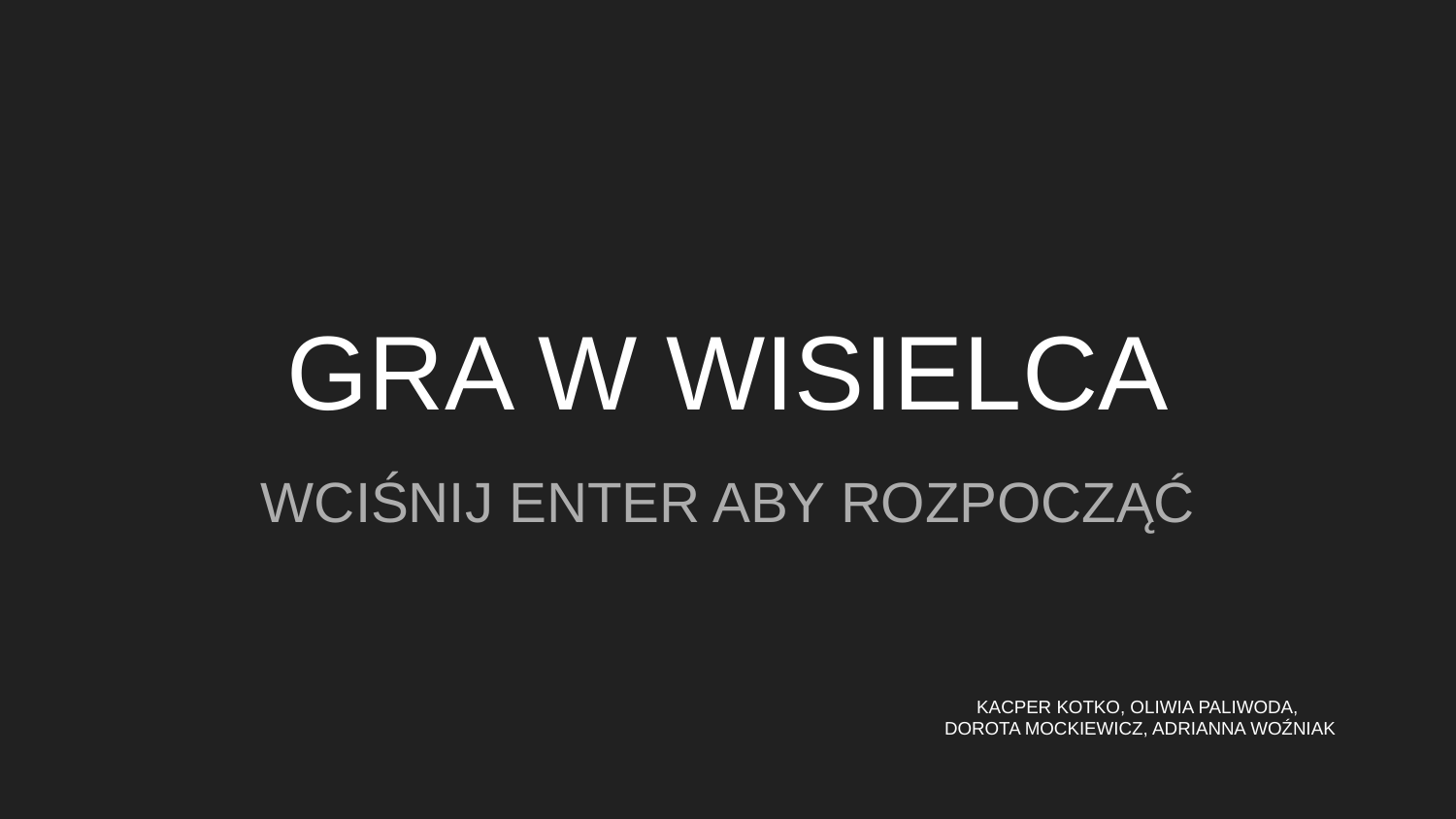

# GRA W WISIELCA
WCIŚNIJ ENTER ABY ROZPOCZĄĆ
KACPER KOTKO, OLIWIA PALIWODA,
 DOROTA MOCKIEWICZ, ADRIANNA WOŹNIAK